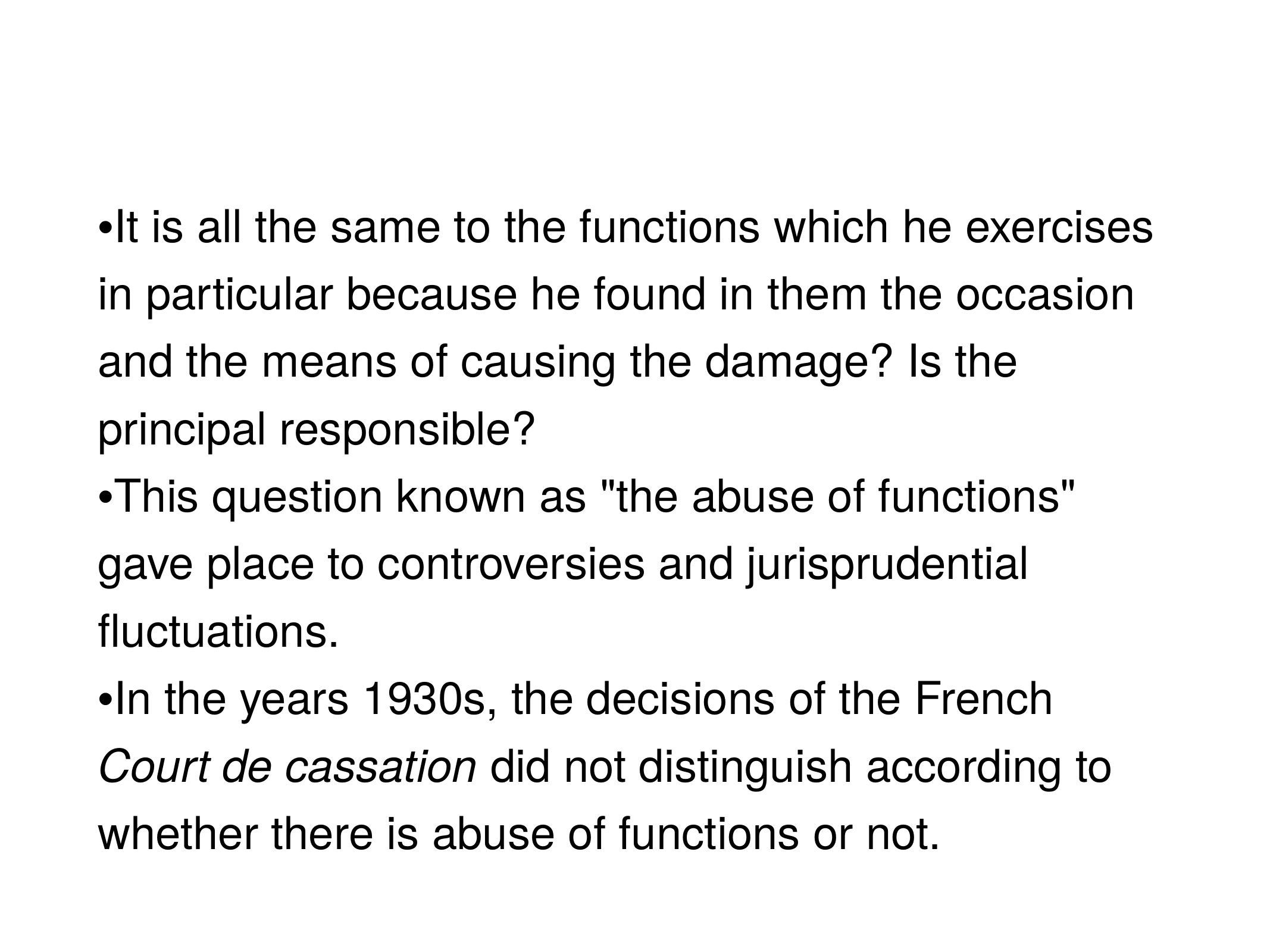

•It is all the same to the functions which he exercises in particular because he found in them the occasion and the means of causing the damage? Is the principal responsible?
•This question known as "the abuse of functions" gave place to controversies and jurisprudential fluctuations.
•In the years 1930s, the decisions of the French Court de cassation did not distinguish according to whether there is abuse of functions or not.